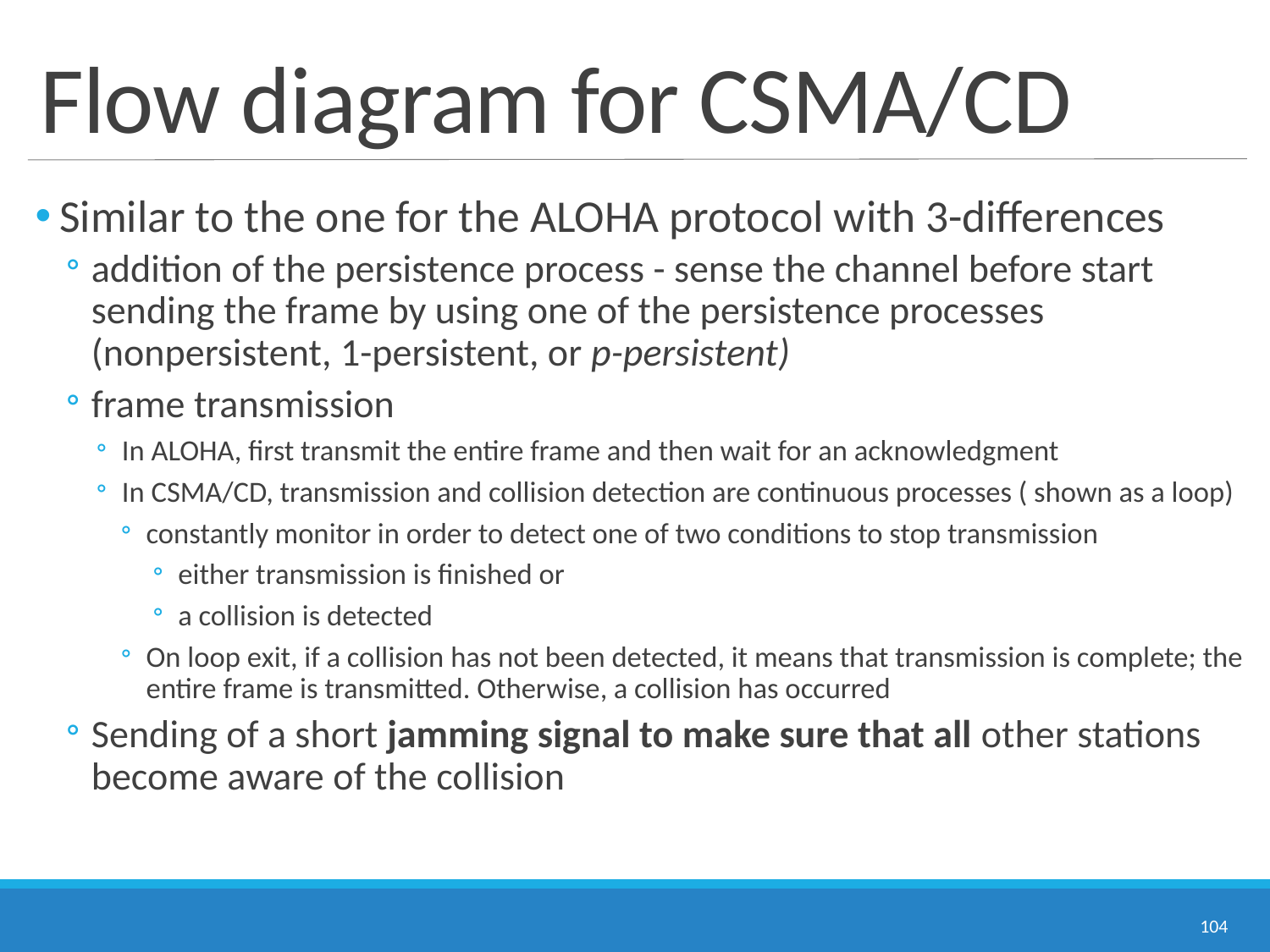

# Flow diagram for CSMA/CD
Similar to the one for the ALOHA protocol with 3-differences
addition of the persistence process - sense the channel before start sending the frame by using one of the persistence processes (nonpersistent, 1-persistent, or p-persistent)
frame transmission
In ALOHA, first transmit the entire frame and then wait for an acknowledgment
In CSMA/CD, transmission and collision detection are continuous processes ( shown as a loop)
constantly monitor in order to detect one of two conditions to stop transmission
either transmission is finished or
a collision is detected
On loop exit, if a collision has not been detected, it means that transmission is complete; the entire frame is transmitted. Otherwise, a collision has occurred
Sending of a short jamming signal to make sure that all other stations become aware of the collision